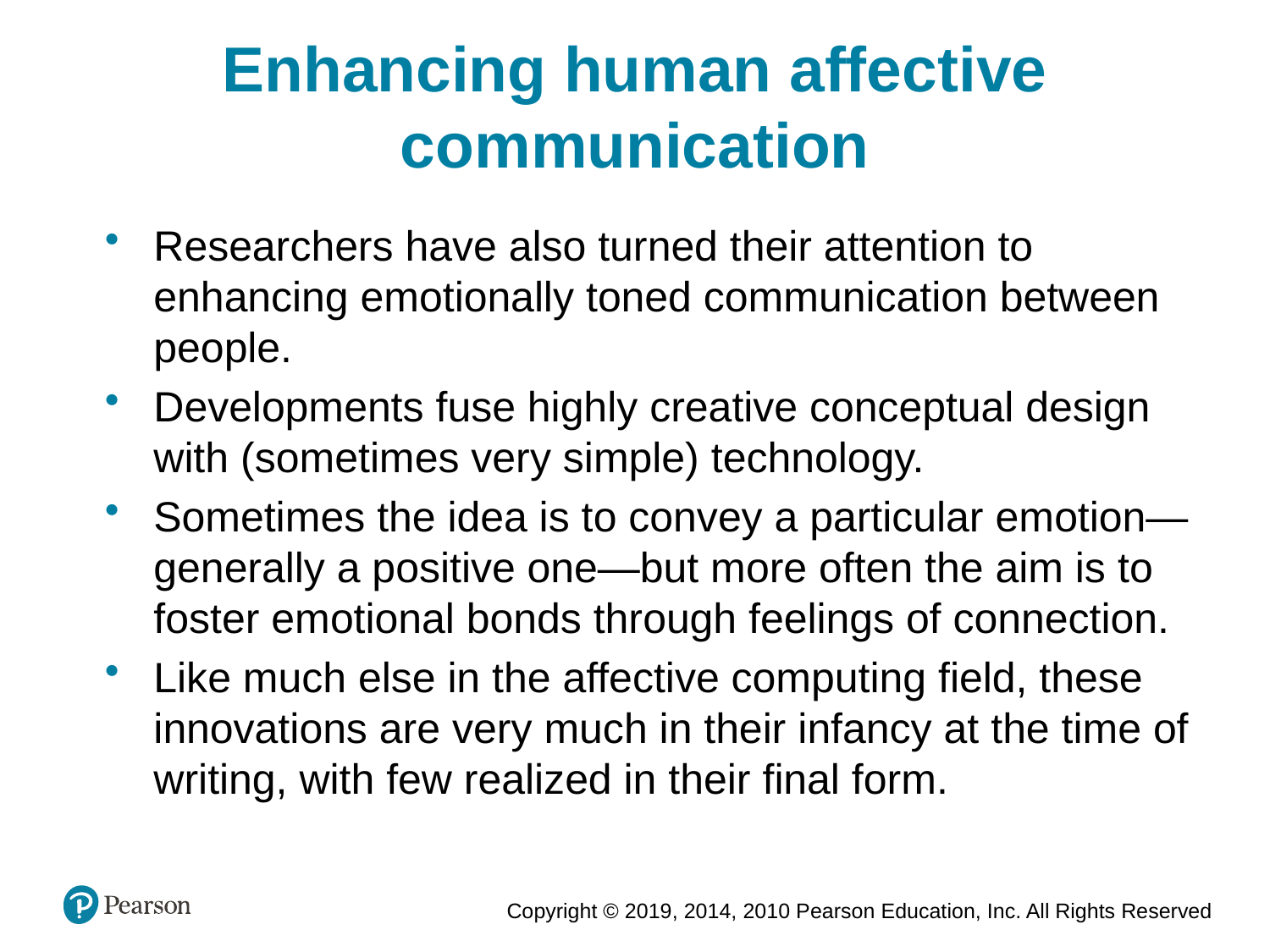

Enhancing human affective communication
Researchers have also turned their attention to enhancing emotionally toned communication between people.
Developments fuse highly creative conceptual design with (sometimes very simple) technology.
Sometimes the idea is to convey a particular emotion—generally a positive one—but more often the aim is to foster emotional bonds through feelings of connection.
Like much else in the affective computing field, these innovations are very much in their infancy at the time of writing, with few realized in their final form.